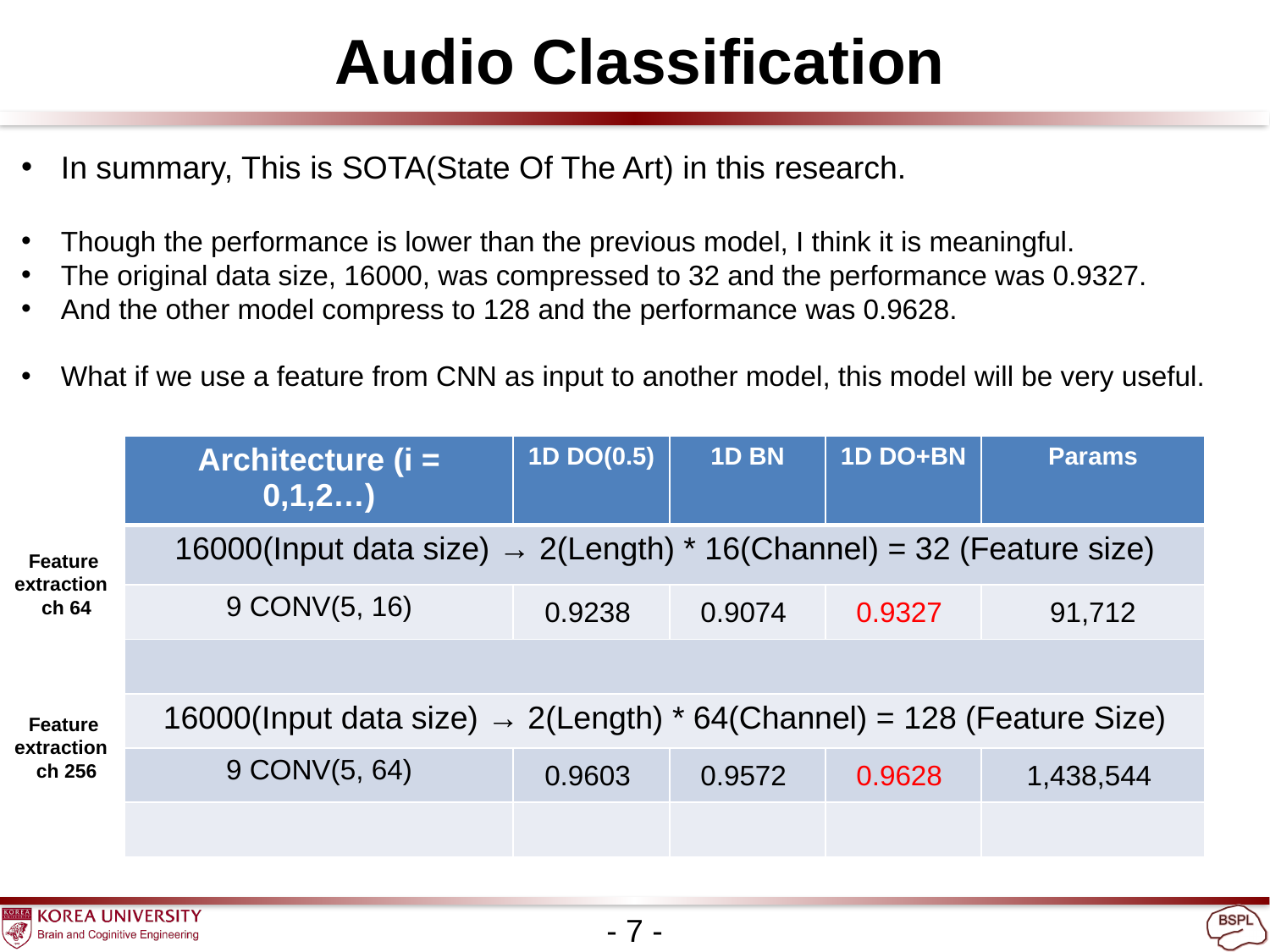

Audio Classification
In summary, This is SOTA(State Of The Art) in this research.

Though the performance is lower than the previous model, I think it is meaningful.
The original data size, 16000, was compressed to 32 and the performance was 0.9327.
And the other model compress to 128 and the performance was 0.9628.

What if we use a feature from CNN as input to another model, this model will be very useful.
| Architecture (i = 0,1,2…) | 1D DO(0.5) | 1D BN | 1D DO+BN | Params |
| --- | --- | --- | --- | --- |
| 16000(Input data size) → 2(Length) \* 16(Channel) = 32 (Feature size) |  |  |  |  |
| 9 CONV(5, 16) | 0.9238 | 0.9074 | 0.9327 | 91,712 |
|  |  |  |  |  |
| 16000(Input data size) → 2(Length) \* 64(Channel) = 128 (Feature Size) |  |  |  |  |
| 9 CONV(5, 64) | 0.9603 | 0.9572 | 0.9628 | 1,438,544 |
|  |  |  |  |  |
Feature
extraction
ch 64
Feature
extraction
ch 256
- 7 -